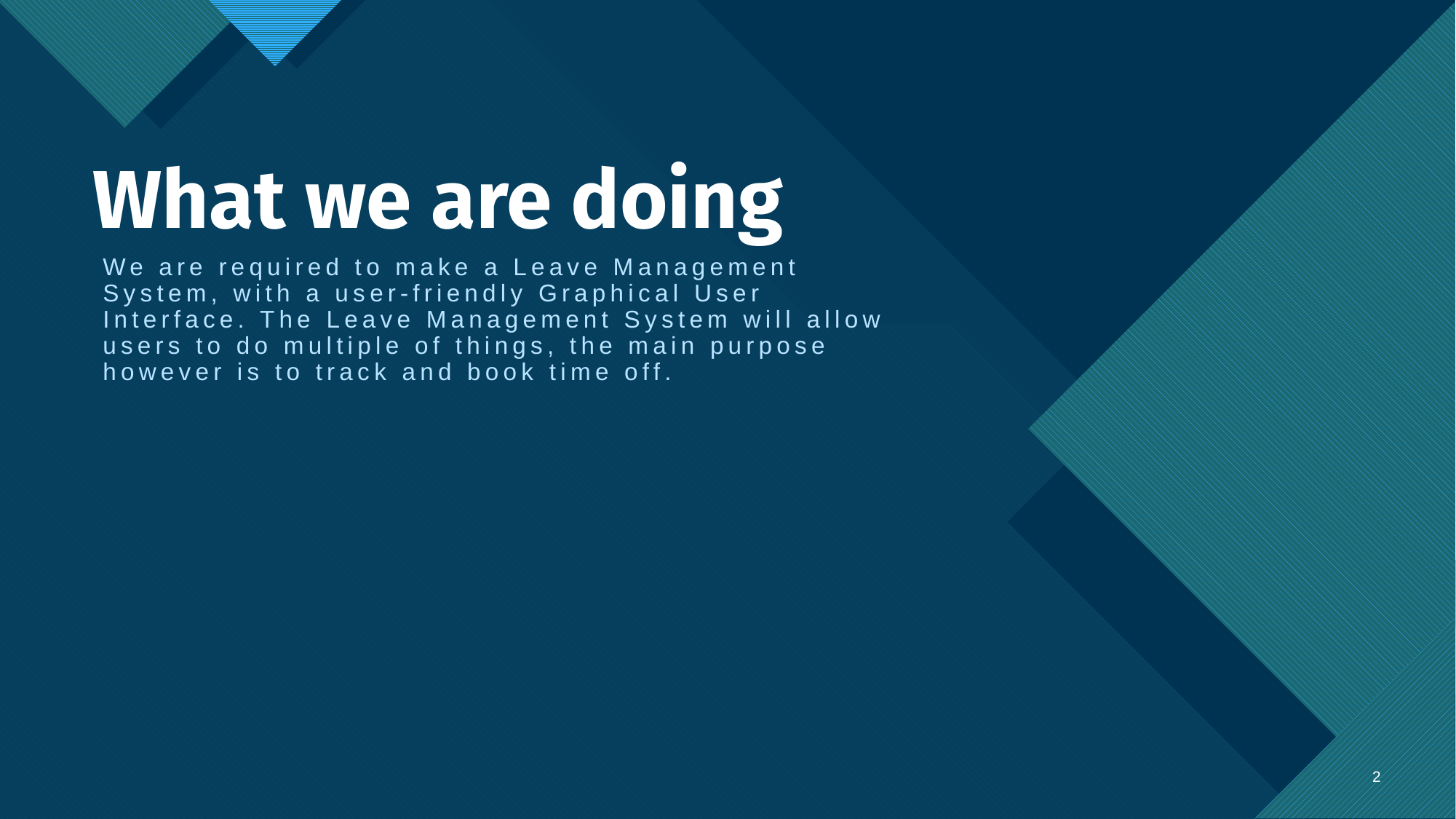

# What we are doing
We are required to make a Leave Management System, with a user-friendly Graphical User Interface. The Leave Management System will allow users to do multiple of things, the main purpose however is to track and book time off.

2